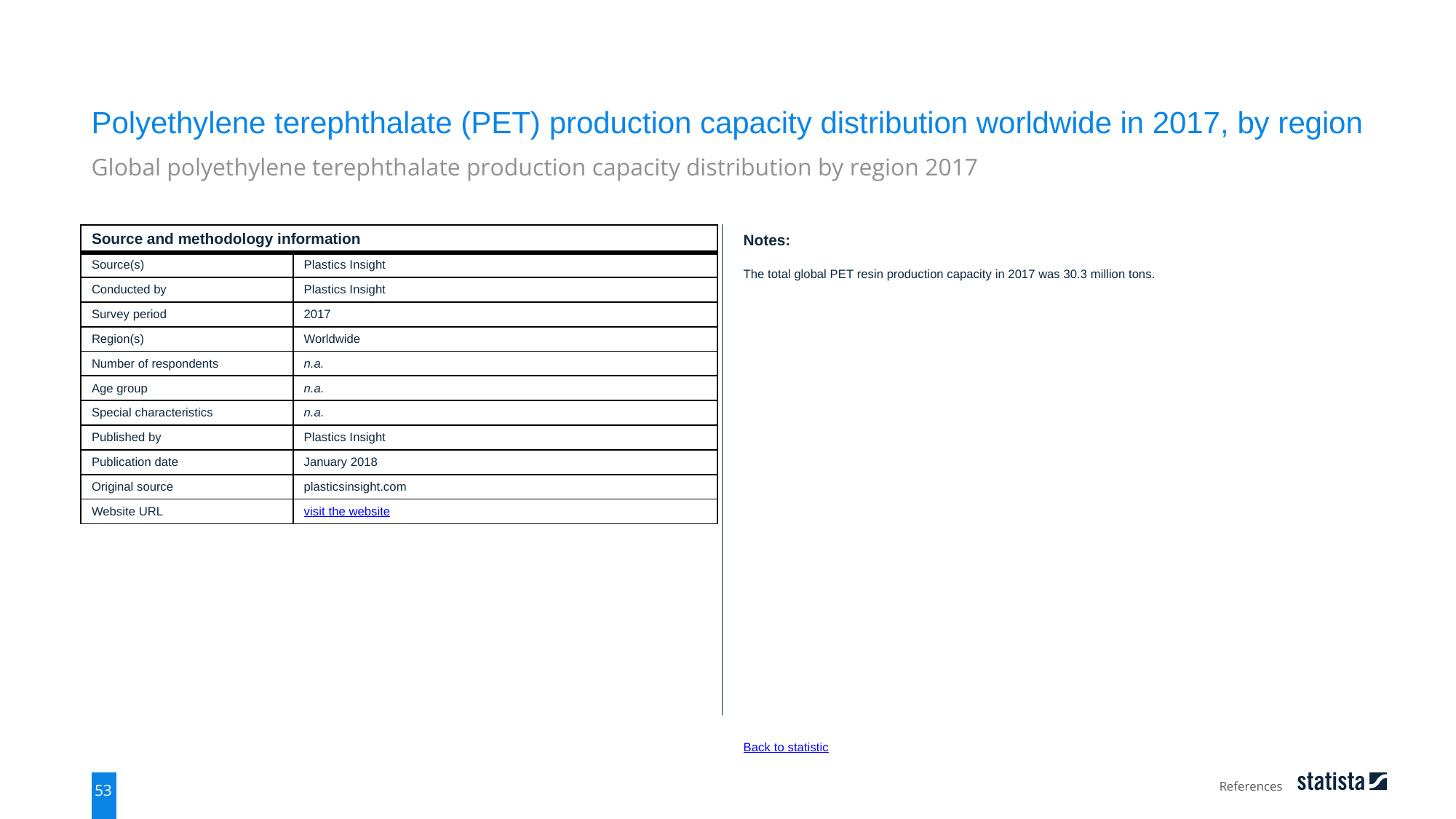

Polyethylene terephthalate (PET) production capacity distribution worldwide in 2017, by region
Global polyethylene terephthalate production capacity distribution by region 2017
| Source and methodology information |  |
| --- | --- |
| Source(s) | Plastics Insight |
| Conducted by | Plastics Insight |
| Survey period | 2017 |
| Region(s) | Worldwide |
| Number of respondents | n.a. |
| Age group | n.a. |
| Special characteristics | n.a. |
| Published by | Plastics Insight |
| Publication date | January 2018 |
| Original source | plasticsinsight.com |
| Website URL | visit the website |

Notes:

The total global PET resin production capacity in 2017 was 30.3 million tons.
Back to statistic
References

53